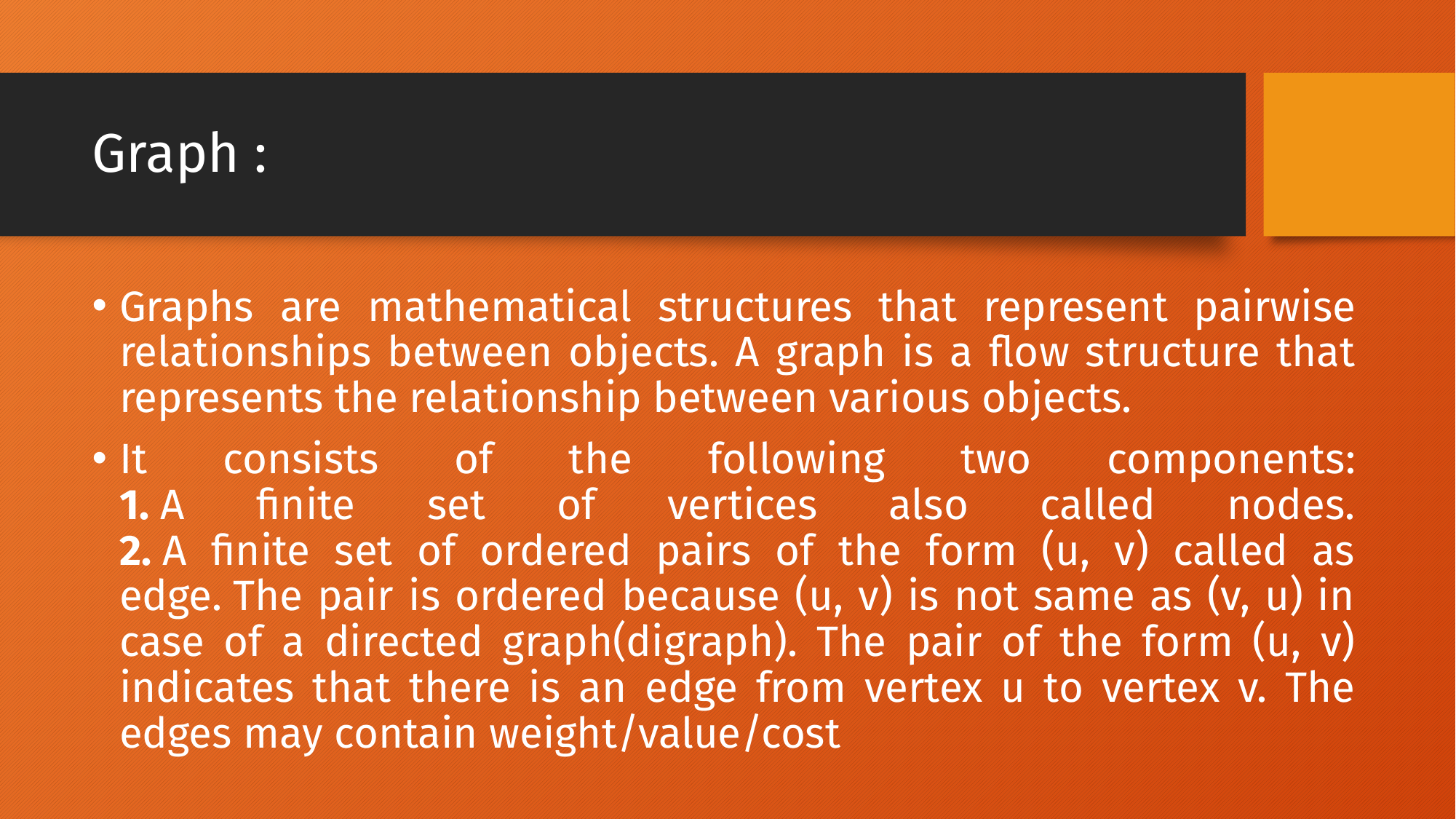

# Graph :
Graphs are mathematical structures that represent pairwise relationships between objects. A graph is a flow structure that represents the relationship between various objects.
It consists of the following two components:
1. A finite set of vertices also called nodes.
2. A finite set of ordered pairs of the form (u, v) called as edge. The pair is ordered because (u, v) is not same as (v, u) in case of a directed graph(digraph). The pair of the form (u, v) indicates that there is an edge from vertex u to vertex v. The edges may contain weight/value/cost